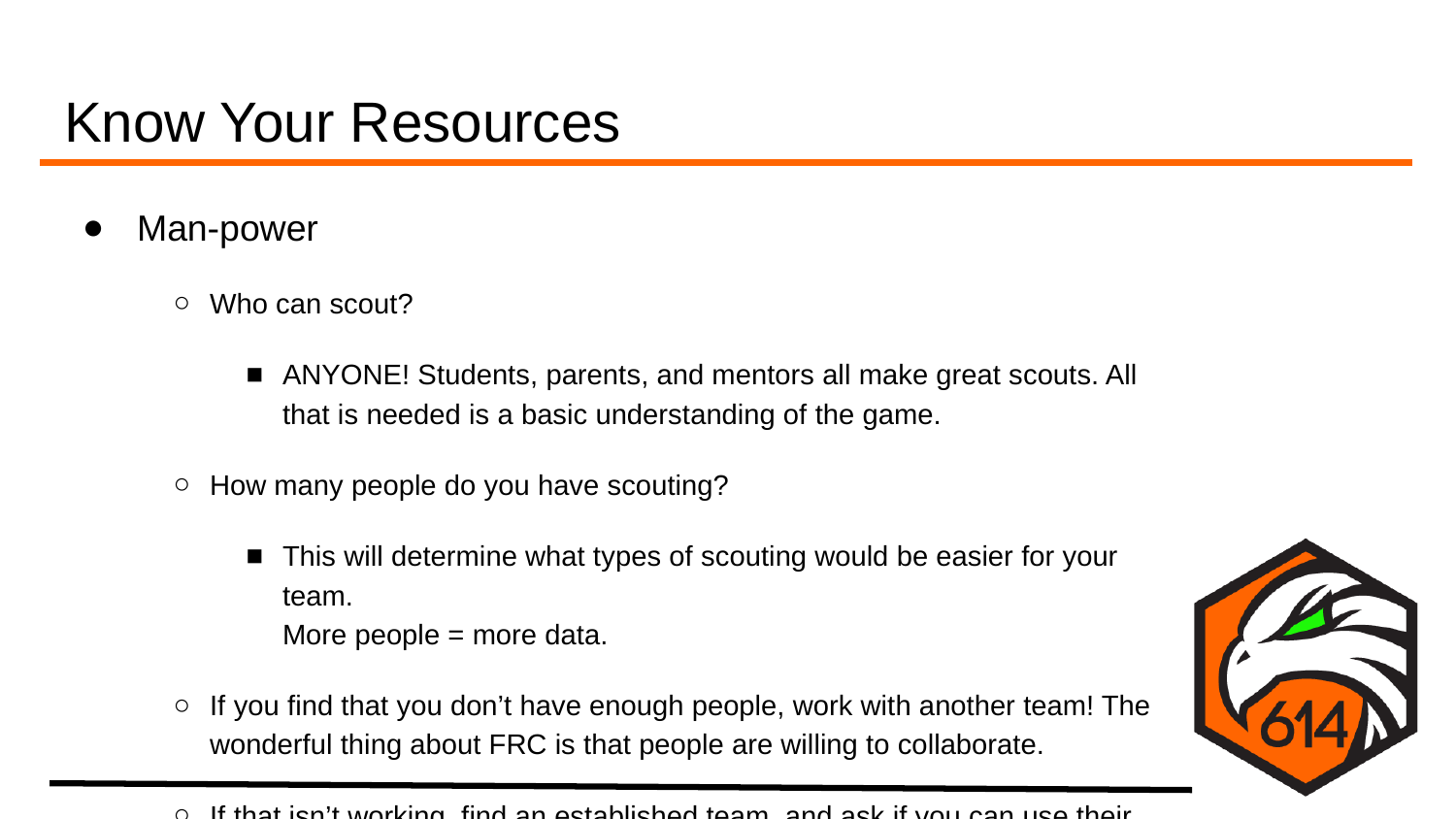

# Know Your Resources
Man-power
Who can scout?
ANYONE! Students, parents, and mentors all make great scouts. All that is needed is a basic understanding of the game.
How many people do you have scouting?
This will determine what types of scouting would be easier for your team.
More people = more data.
If you find that you don’t have enough people, work with another team! The wonderful thing about FRC is that people are willing to collaborate.
If that isn’t working, find an established team, and ask if you can use their data.
The worst that can happen is that they say no.
I have shared my team’s data numerous times, and I’m always willing.